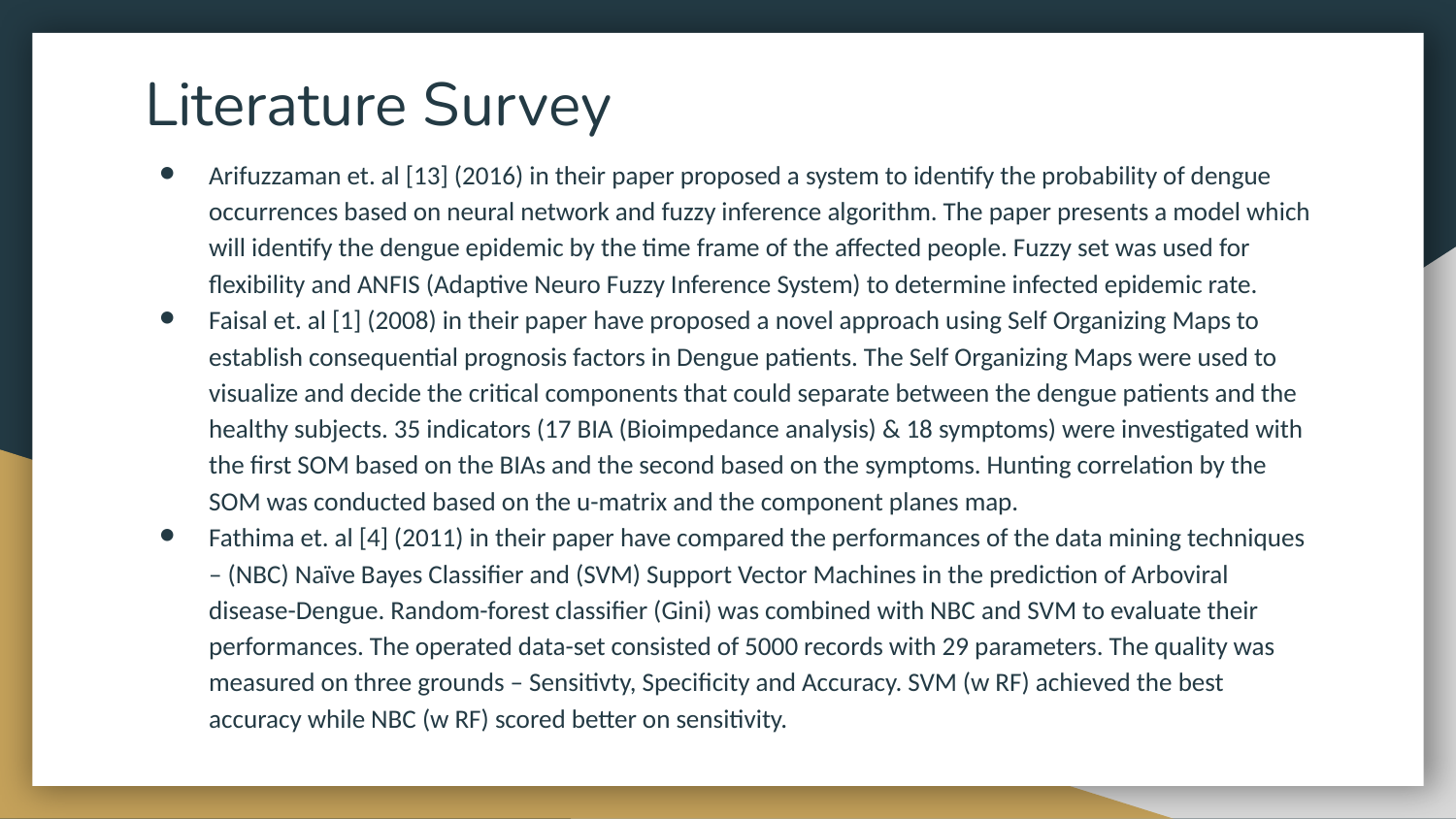

# Literature Survey
Arifuzzaman et. al [13] (2016) in their paper proposed a system to identify the probability of dengue occurrences based on neural network and fuzzy inference algorithm. The paper presents a model which will identify the dengue epidemic by the time frame of the affected people. Fuzzy set was used for flexibility and ANFIS (Adaptive Neuro Fuzzy Inference System) to determine infected epidemic rate.
Faisal et. al [1] (2008) in their paper have proposed a novel approach using Self Organizing Maps to establish consequential prognosis factors in Dengue patients. The Self Organizing Maps were used to visualize and decide the critical components that could separate between the dengue patients and the healthy subjects. 35 indicators (17 BIA (Bioimpedance analysis) & 18 symptoms) were investigated with the first SOM based on the BIAs and the second based on the symptoms. Hunting correlation by the SOM was conducted based on the u-matrix and the component planes map.
Fathima et. al [4] (2011) in their paper have compared the performances of the data mining techniques – (NBC) Naïve Bayes Classifier and (SVM) Support Vector Machines in the prediction of Arboviral disease-Dengue. Random-forest classifier (Gini) was combined with NBC and SVM to evaluate their performances. The operated data-set consisted of 5000 records with 29 parameters. The quality was measured on three grounds – Sensitivty, Specificity and Accuracy. SVM (w RF) achieved the best accuracy while NBC (w RF) scored better on sensitivity.